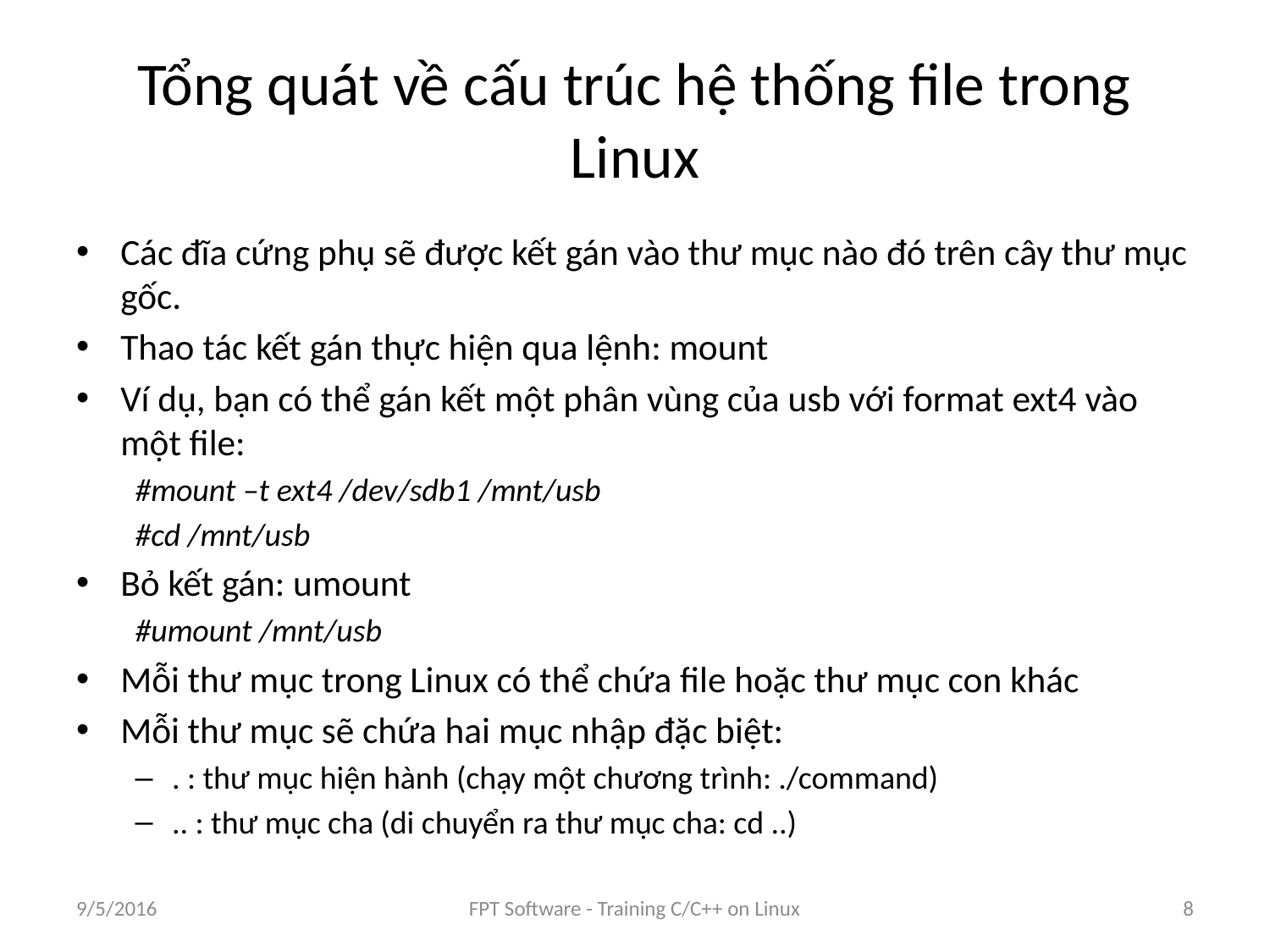

# Tổng quát về cấu trúc hệ thống file trong Linux
Các đĩa cứng phụ sẽ được kết gán vào thư mục nào đó trên cây thư mục gốc.
Thao tác kết gán thực hiện qua lệnh: mount
Ví dụ, bạn có thể gán kết một phân vùng của usb với format ext4 vào một file:
#mount –t ext4 /dev/sdb1 /mnt/usb
#cd /mnt/usb
Bỏ kết gán: umount
#umount /mnt/usb
Mỗi thư mục trong Linux có thể chứa file hoặc thư mục con khác
Mỗi thư mục sẽ chứa hai mục nhập đặc biệt:
. : thư mục hiện hành (chạy một chương trình: ./command)
.. : thư mục cha (di chuyển ra thư mục cha: cd ..)
9/5/2016
FPT Software - Training C/C++ on Linux
8